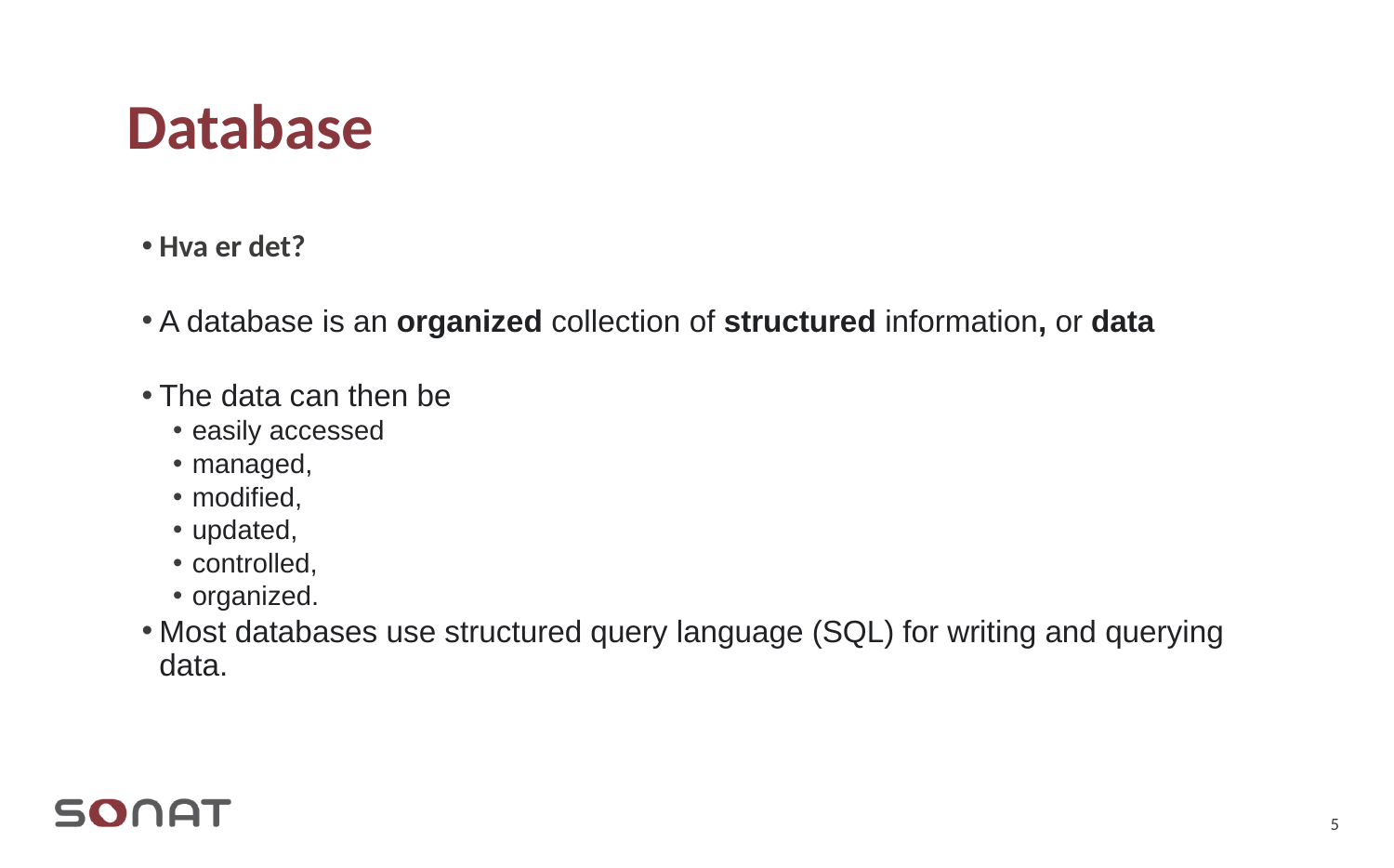

# Database
Hva er det?

A database is an organized collection of structured information, or data

The data can then be
easily accessed
managed,
modified,
updated,
controlled,
organized.
Most databases use structured query language (SQL) for writing and querying data.
5